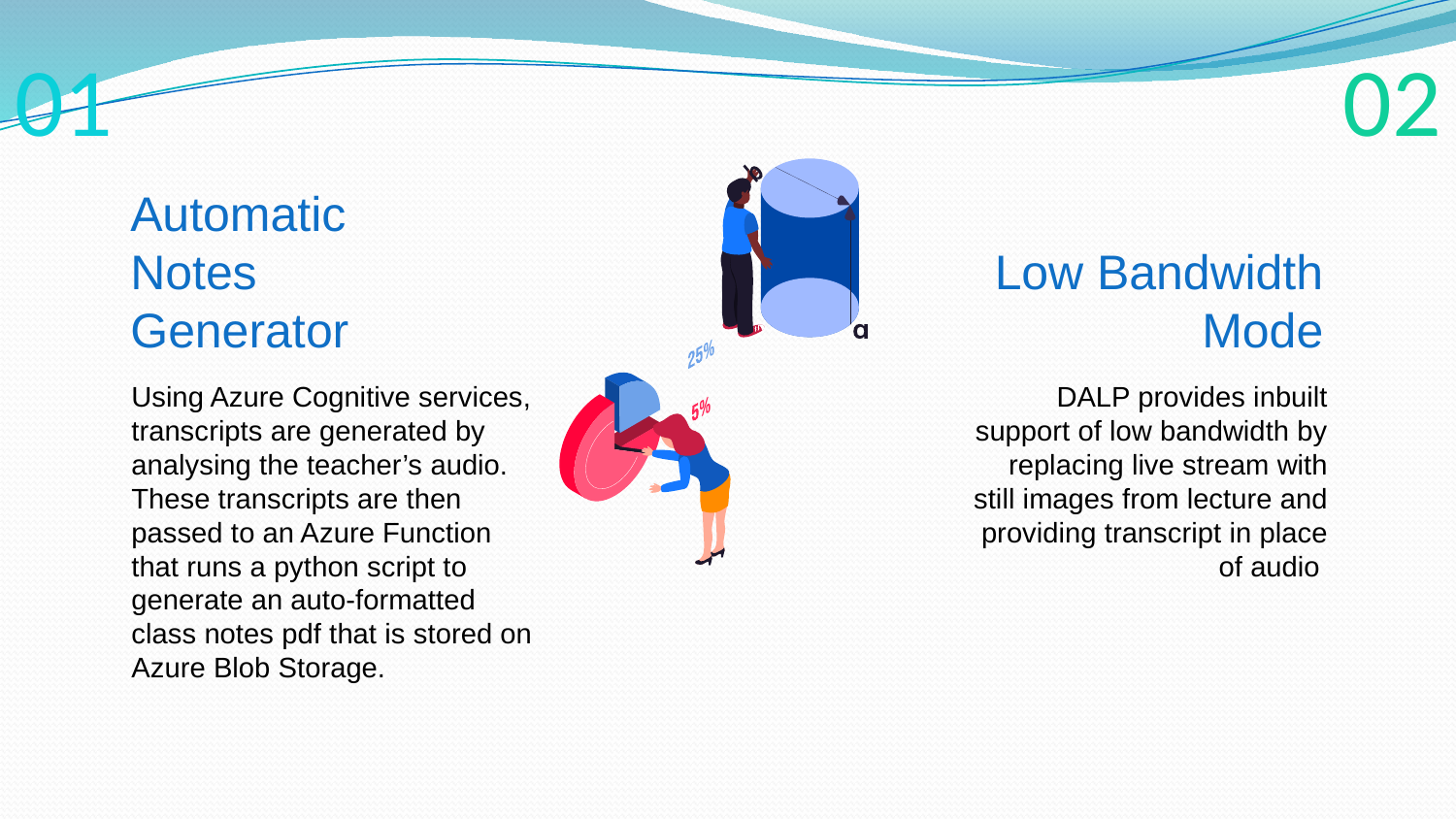

01
02

Automatic Notes Generator
Low Bandwidth Mode

Using Azure Cognitive services, transcripts are generated by analysing the teacher’s audio. These transcripts are then passed to an Azure Function that runs a python script to generate an auto-formatted class notes pdf that is stored on Azure Blob Storage.
DALP provides inbuilt support of low bandwidth by replacing live stream with still images from lecture and providing transcript in place of audio